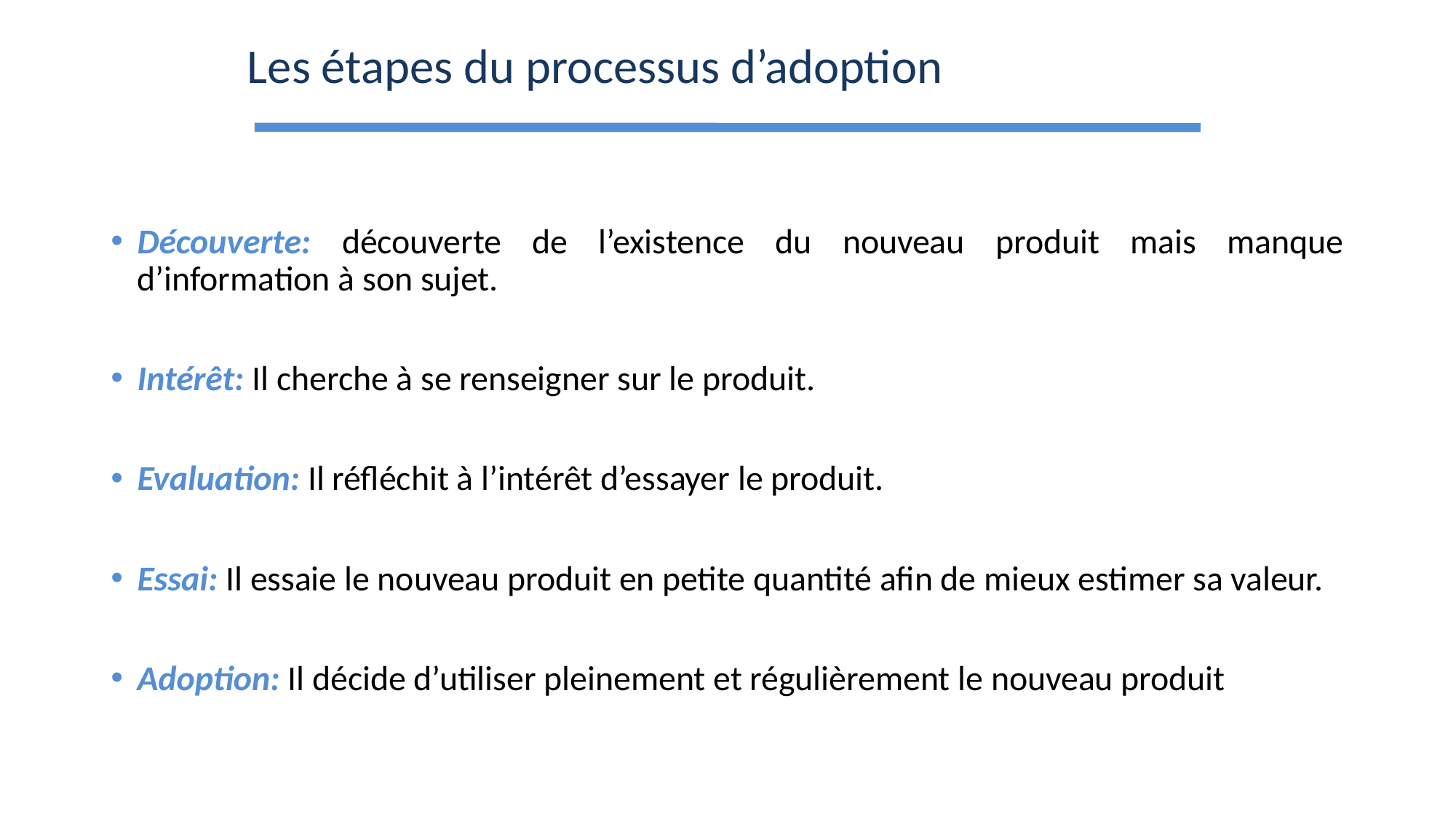

# Les étapes du processus d’adoption

Découverte: découverte de l’existence du nouveau produit mais manque d’information à son sujet.

Intérêt: Il cherche à se renseigner sur le produit.

Evaluation: Il réfléchit à l’intérêt d’essayer le produit.

Essai: Il essaie le nouveau produit en petite quantité afin de mieux estimer sa valeur.

Adoption: Il décide d’utiliser pleinement et régulièrement le nouveau produit